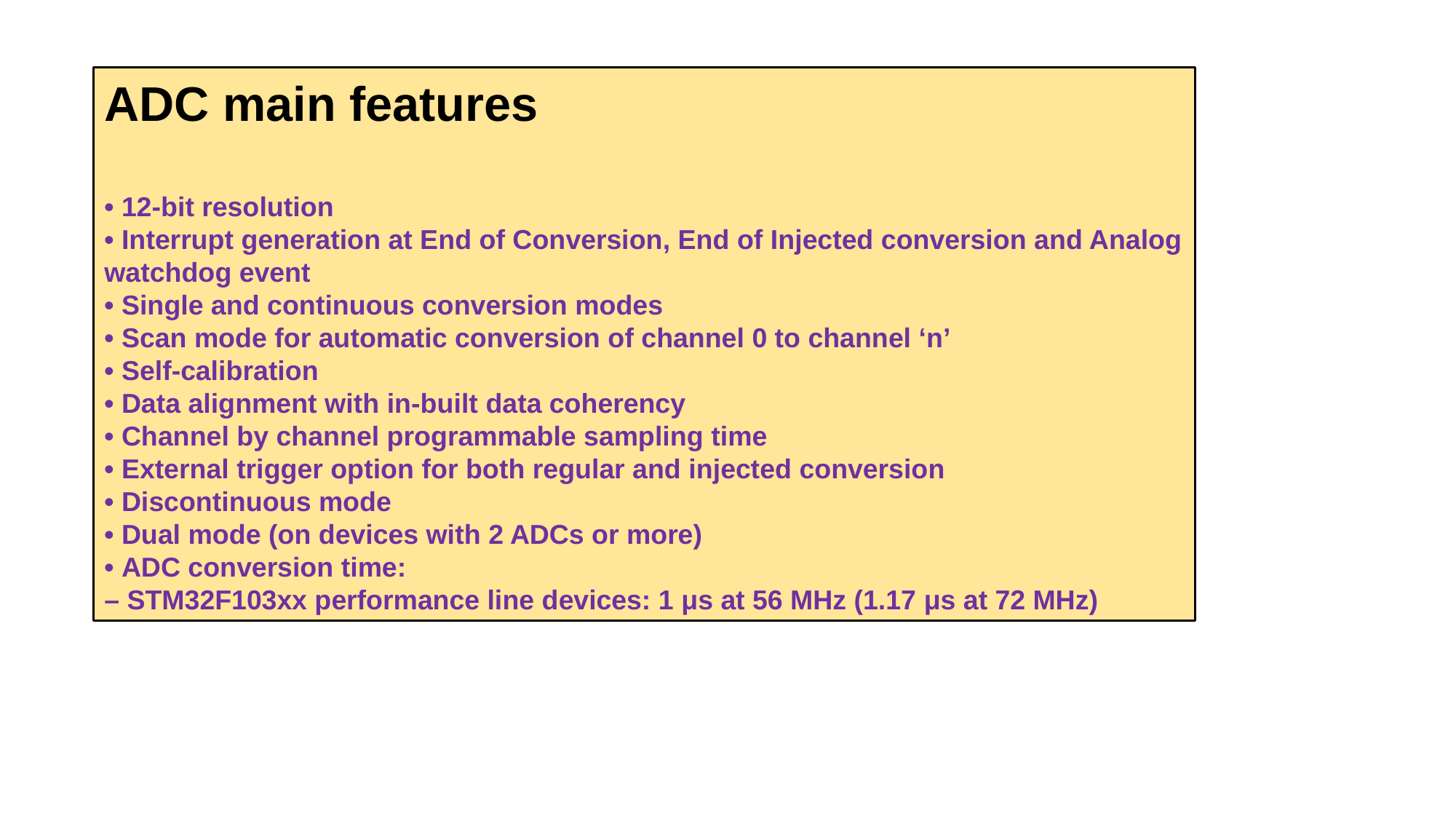

ADC main features

• 12-bit resolution
• Interrupt generation at End of Conversion, End of Injected conversion and Analog
watchdog event
• Single and continuous conversion modes
• Scan mode for automatic conversion of channel 0 to channel ‘n’
• Self-calibration
• Data alignment with in-built data coherency
• Channel by channel programmable sampling time
• External trigger option for both regular and injected conversion
• Discontinuous mode
• Dual mode (on devices with 2 ADCs or more)
• ADC conversion time:
– STM32F103xx performance line devices: 1 μs at 56 MHz (1.17 μs at 72 MHz)